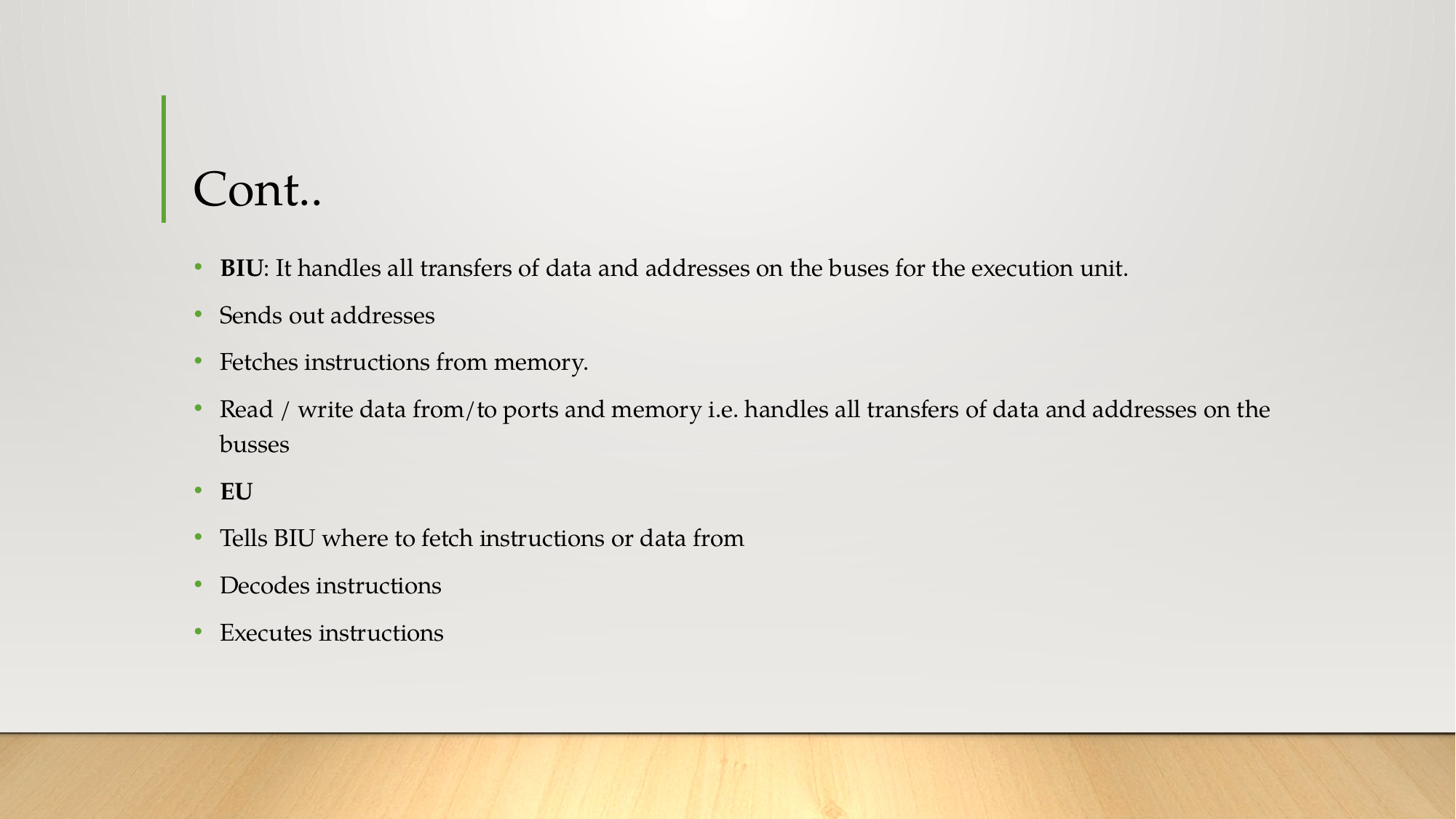

# Cont..
BIU: It handles all transfers of data and addresses on the buses for the execution unit.
Sends out addresses
Fetches instructions from memory.
Read / write data from/to ports and memory i.e. handles all transfers of data and addresses on the busses
EU
Tells BIU where to fetch instructions or data from
Decodes instructions
Executes instructions